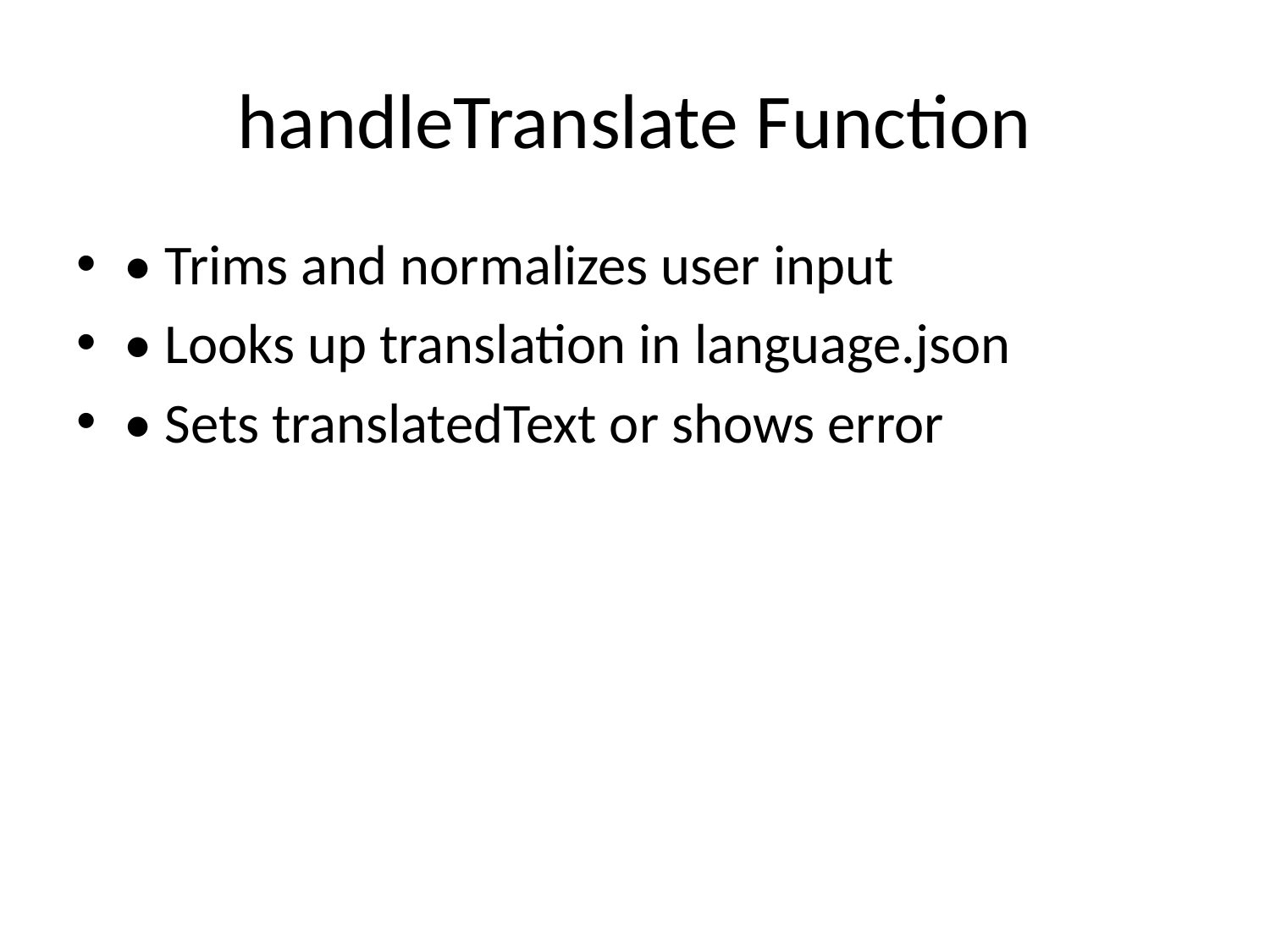

# handleTranslate Function
• Trims and normalizes user input
• Looks up translation in language.json
• Sets translatedText or shows error